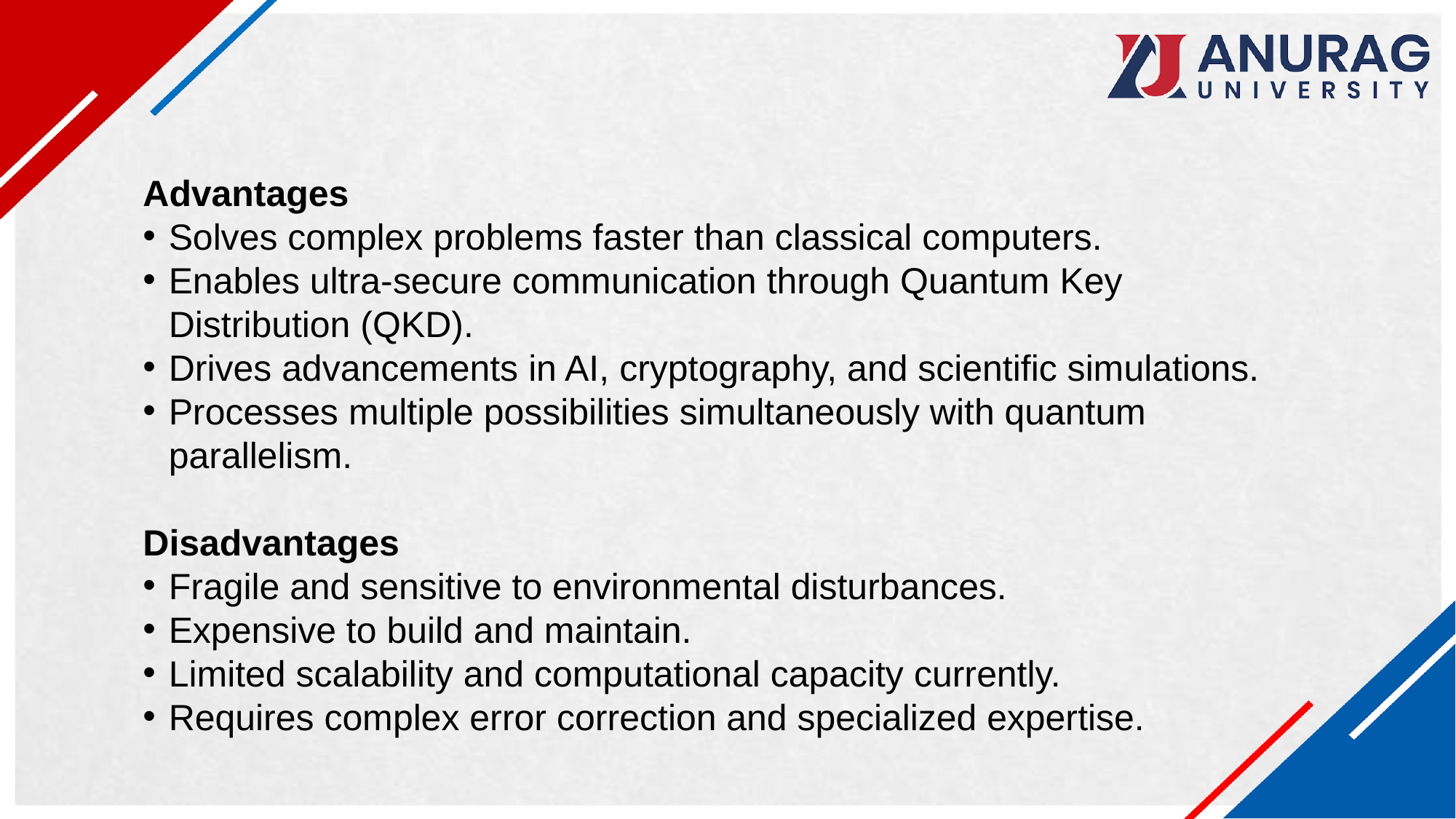

Advantages
Solves complex problems faster than classical computers.
Enables ultra-secure communication through Quantum Key Distribution (QKD).
Drives advancements in AI, cryptography, and scientific simulations.
Processes multiple possibilities simultaneously with quantum parallelism.

Disadvantages
Fragile and sensitive to environmental disturbances.
Expensive to build and maintain.
Limited scalability and computational capacity currently.
Requires complex error correction and specialized expertise.